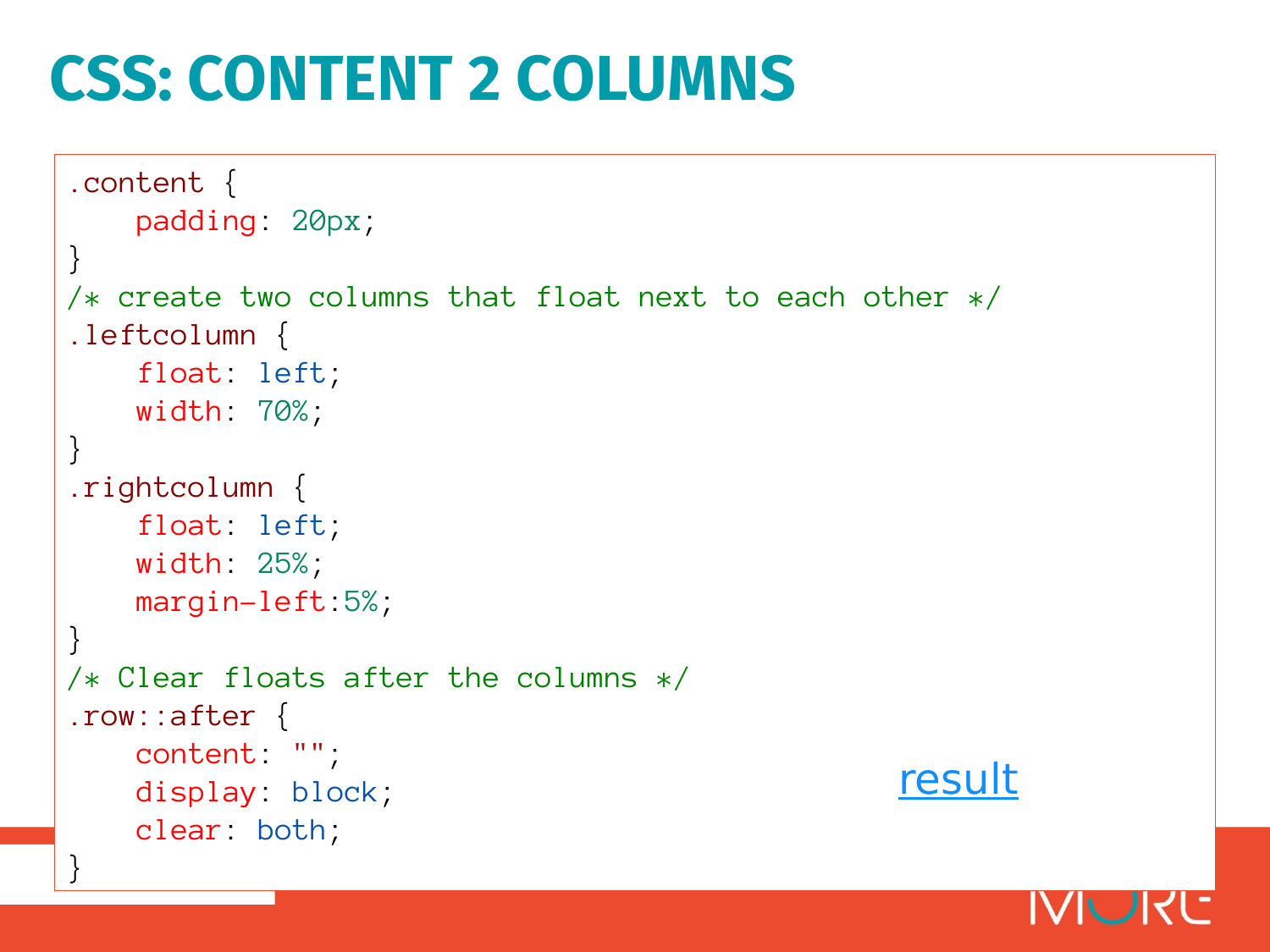

# CSS: content 2 columns
.content {
    padding: 20px;
}
/* create two columns that float next to each other */
.leftcolumn {
    float: left;
    width: 70%;
}
.rightcolumn {
    float: left;
    width: 25%;
    margin-left:5%;
}
/* Clear floats after the columns */
.row::after {
    content: "";
    display: block;
    clear: both;
}
result